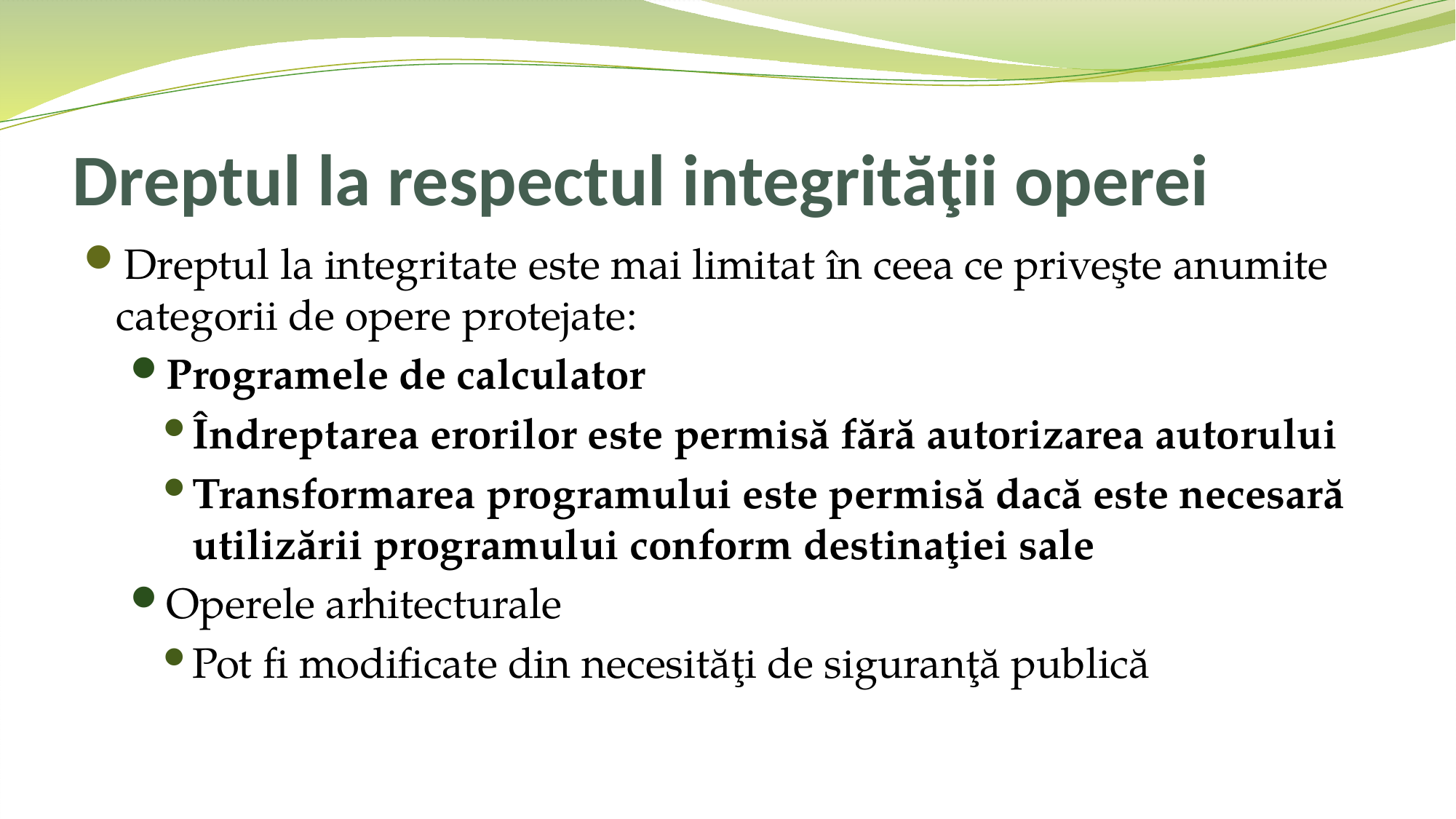

# Dreptul la respectul integrităţii operei
Dreptul la integritate este mai limitat în ceea ce priveşte anumite categorii de opere protejate:
Programele de calculator
Îndreptarea erorilor este permisă fără autorizarea autorului
Transformarea programului este permisă dacă este necesară utilizării programului conform destinaţiei sale
Operele arhitecturale
Pot fi modificate din necesităţi de siguranţă publică